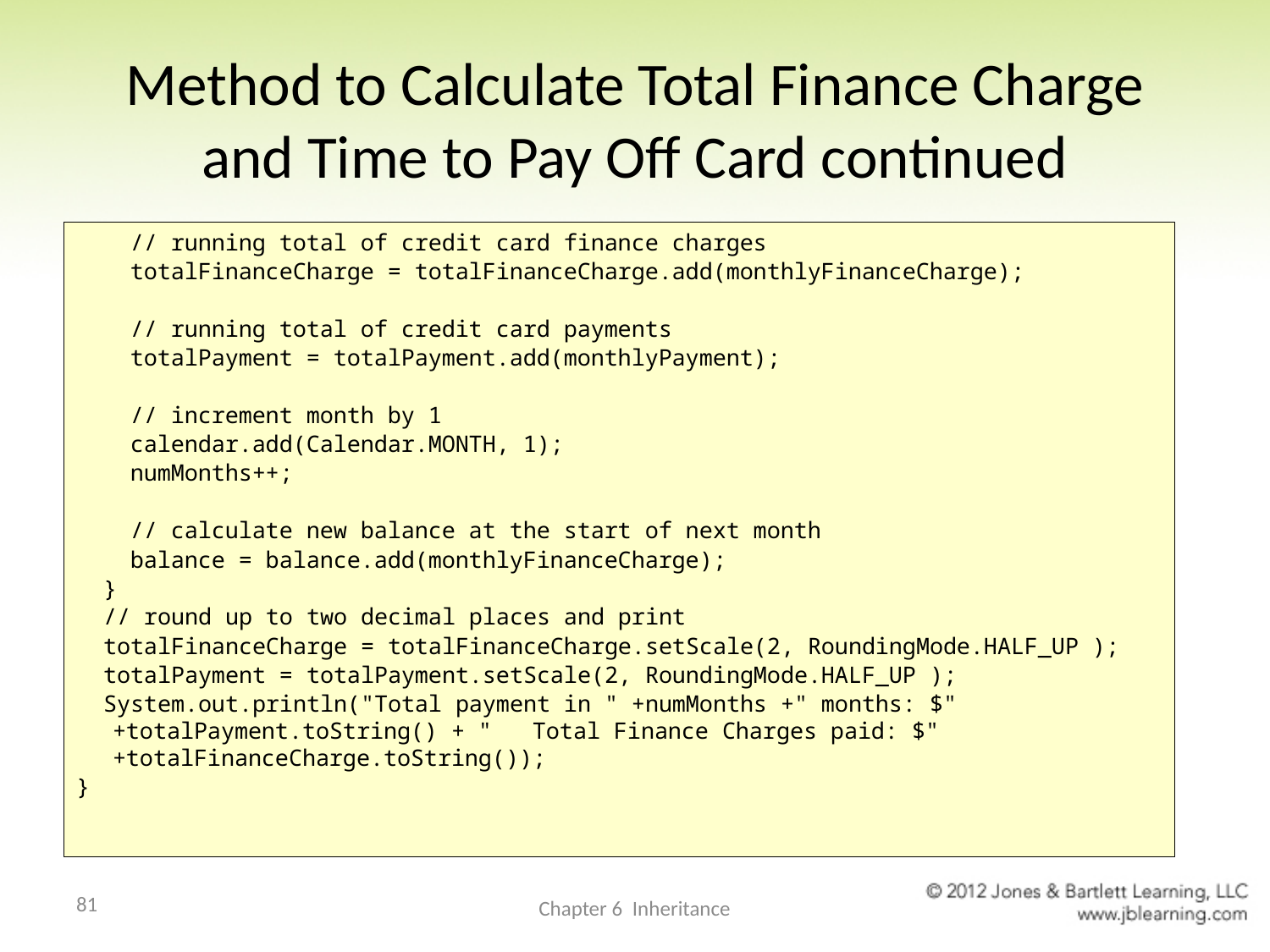

# Method to Calculate Total Finance Charge and Time to Pay Off Card continued
    // running total of credit card finance charges
    totalFinanceCharge = totalFinanceCharge.add(monthlyFinanceCharge);

    // running total of credit card payments
    totalPayment = totalPayment.add(monthlyPayment);

    // increment month by 1
    calendar.add(Calendar.MONTH, 1);
    numMonths++;

    // calculate new balance at the start of next month
    balance = balance.add(monthlyFinanceCharge);
  }
  // round up to two decimal places and print
  totalFinanceCharge = totalFinanceCharge.setScale(2, RoundingMode.HALF_UP );
  totalPayment = totalPayment.setScale(2, RoundingMode.HALF_UP );
  System.out.println("Total payment in " +numMonths +" months: $" +totalPayment.toString() + "   Total Finance Charges paid: $" +totalFinanceCharge.toString());
}

81
Chapter 6  Inheritance